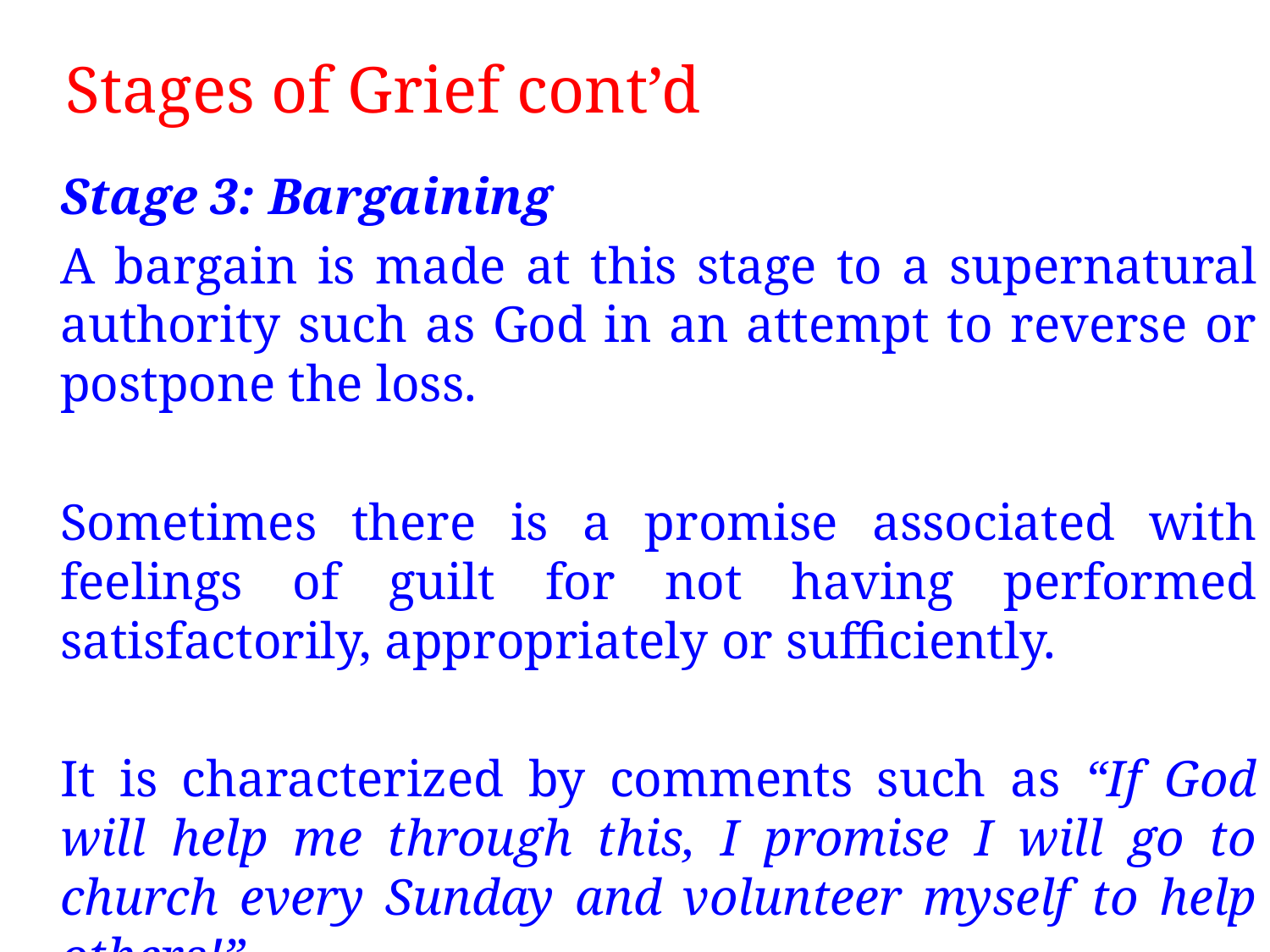

# Stages of Grief cont’d
	Stage 3: Bargaining
	A bargain is made at this stage to a supernatural authority such as God in an attempt to reverse or postpone the loss.

	Sometimes there is a promise associated with feelings of guilt for not having performed satisfactorily, appropriately or sufficiently.

	It is characterized by comments such as “If God will help me through this, I promise I will go to church every Sunday and volunteer myself to help others!”